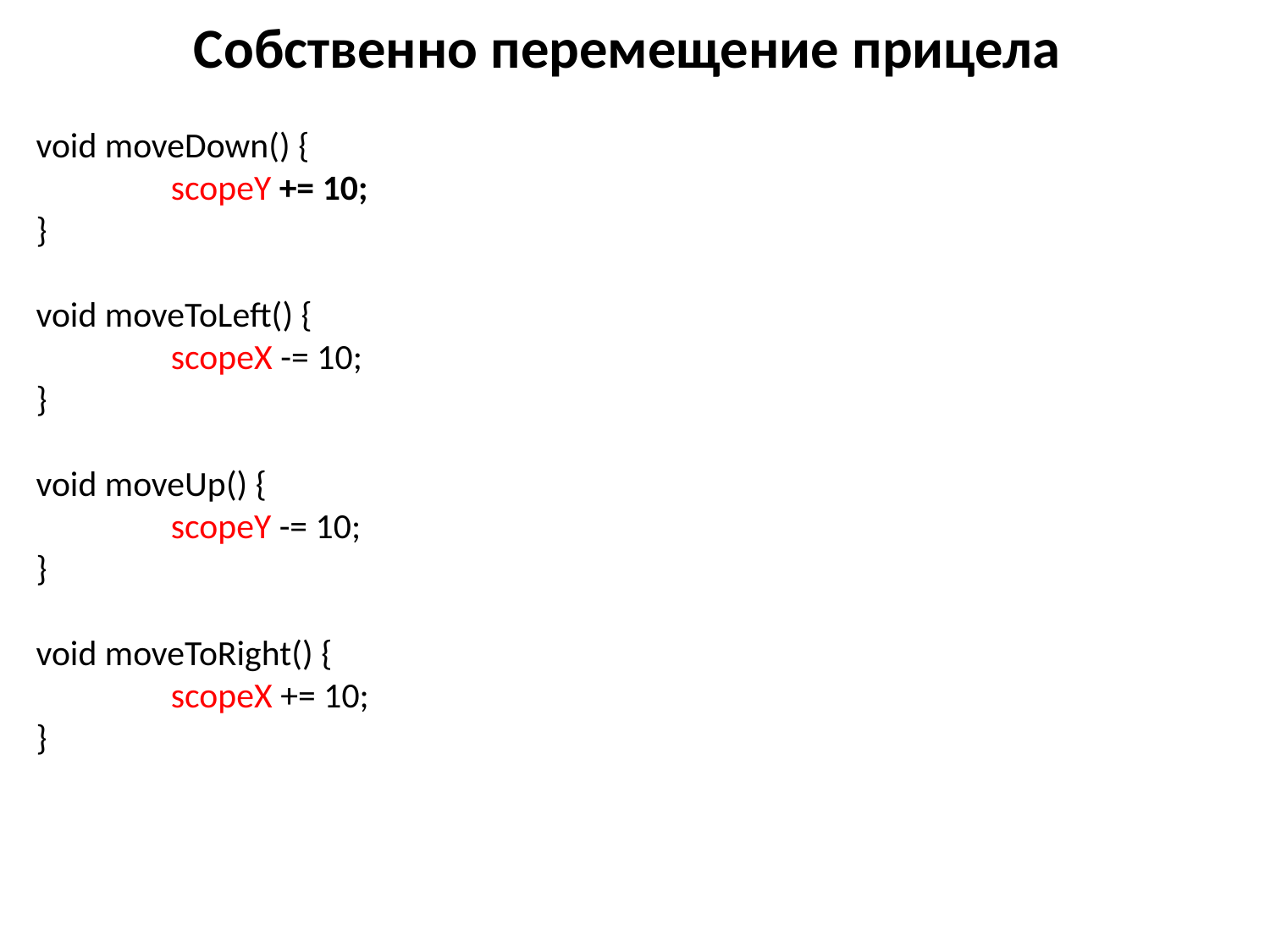

# Собственно перемещение прицела
void moveDown() {
	 scopeY += 10;
}

void moveToLeft() {
	 scopeX -= 10;
}

void moveUp() {
	 scopeY -= 10;
}

void moveToRight() {
	 scopeX += 10;
}